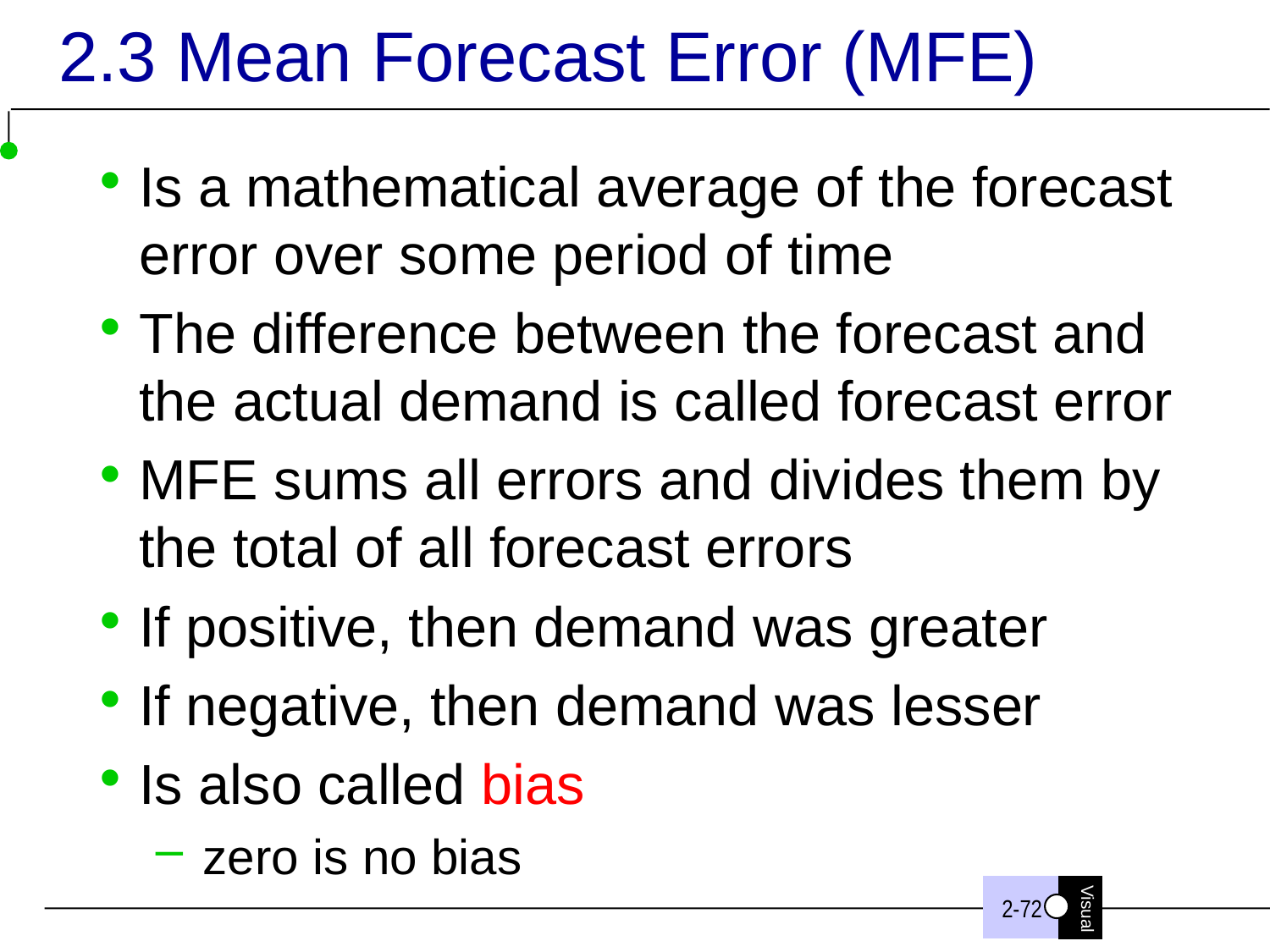

# 2.3 Mean Forecast Error (MFE)
Is a mathematical average of the forecast error over some period of time
The difference between the forecast and the actual demand is called forecast error
MFE sums all errors and divides them by the total of all forecast errors
If positive, then demand was greater
If negative, then demand was lesser
Is also called bias
zero is no bias
2-72